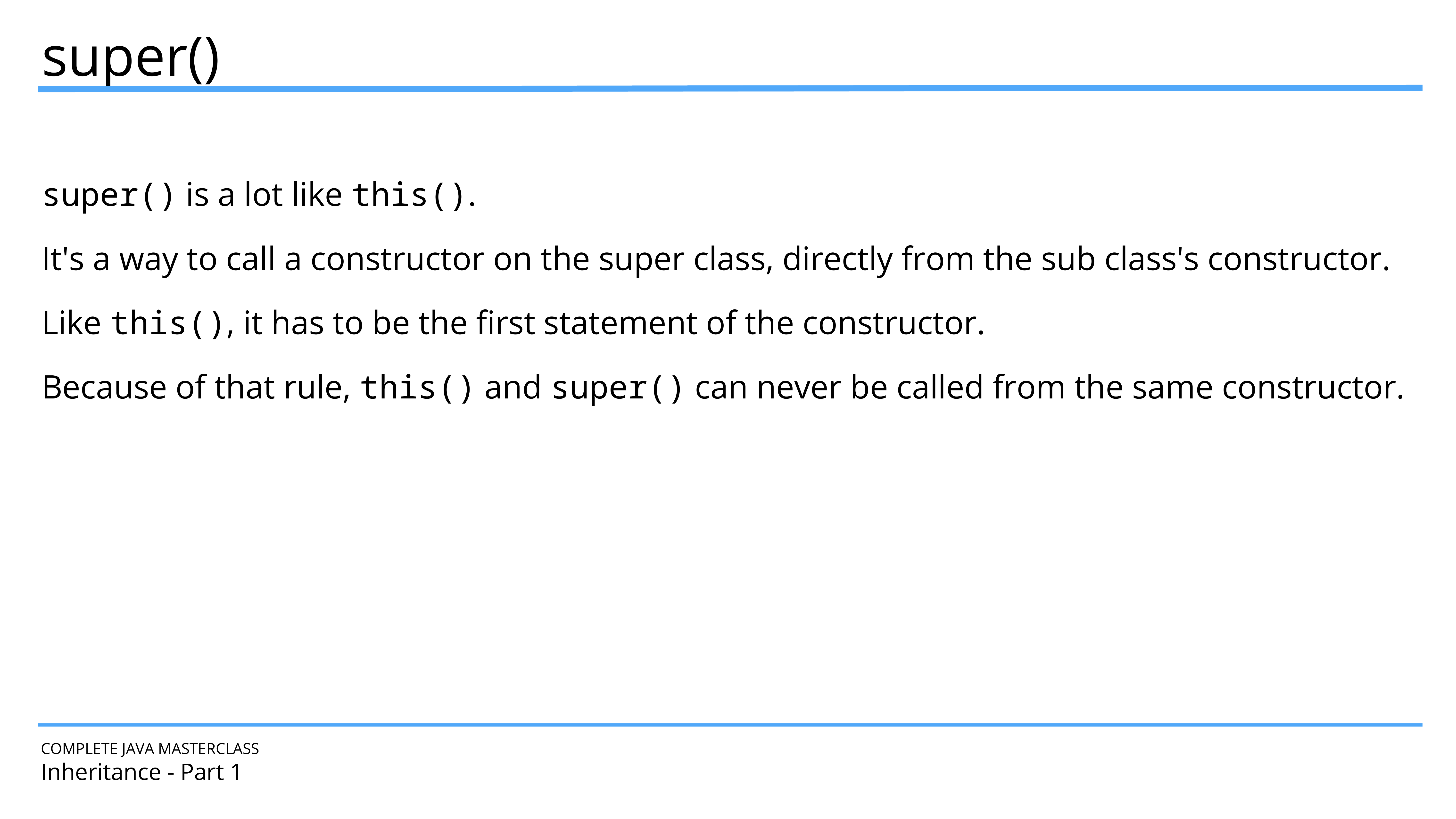

super()

super() is a lot like this().
It's a way to call a constructor on the super class, directly from the sub class's constructor.
Like this(), it has to be the first statement of the constructor.
Because of that rule, this() and super() can never be called from the same constructor.

COMPLETE JAVA MASTERCLASS
Inheritance - Part 1